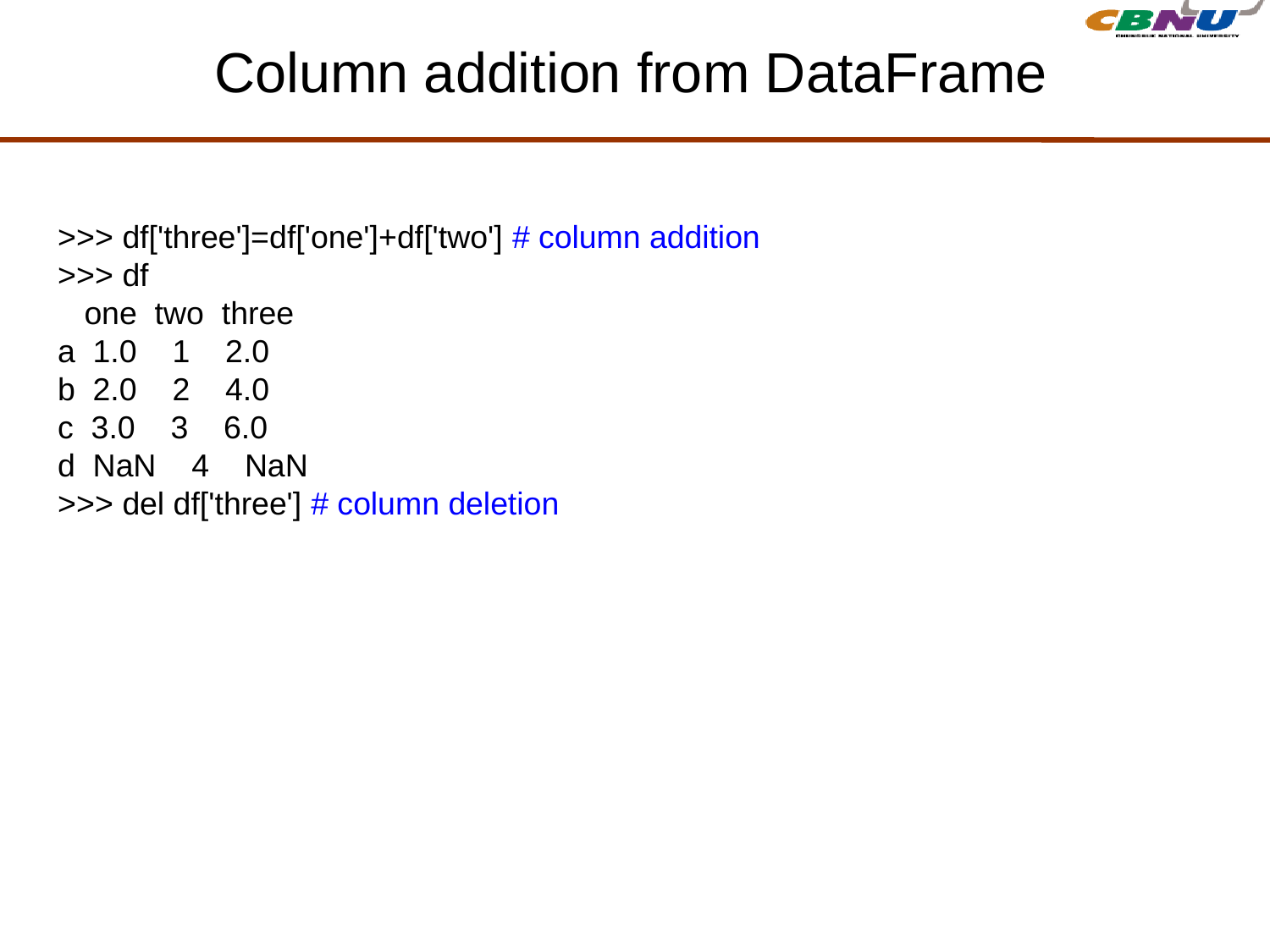

# Column addition from DataFrame

>>> df['three']=df['one']+df['two'] # column addition
>>> df
   one  two  three
a  1.0    1    2.0
b  2.0    2    4.0
c  3.0    3    6.0
d  NaN    4    NaN
>>> del df['three'] # column deletion